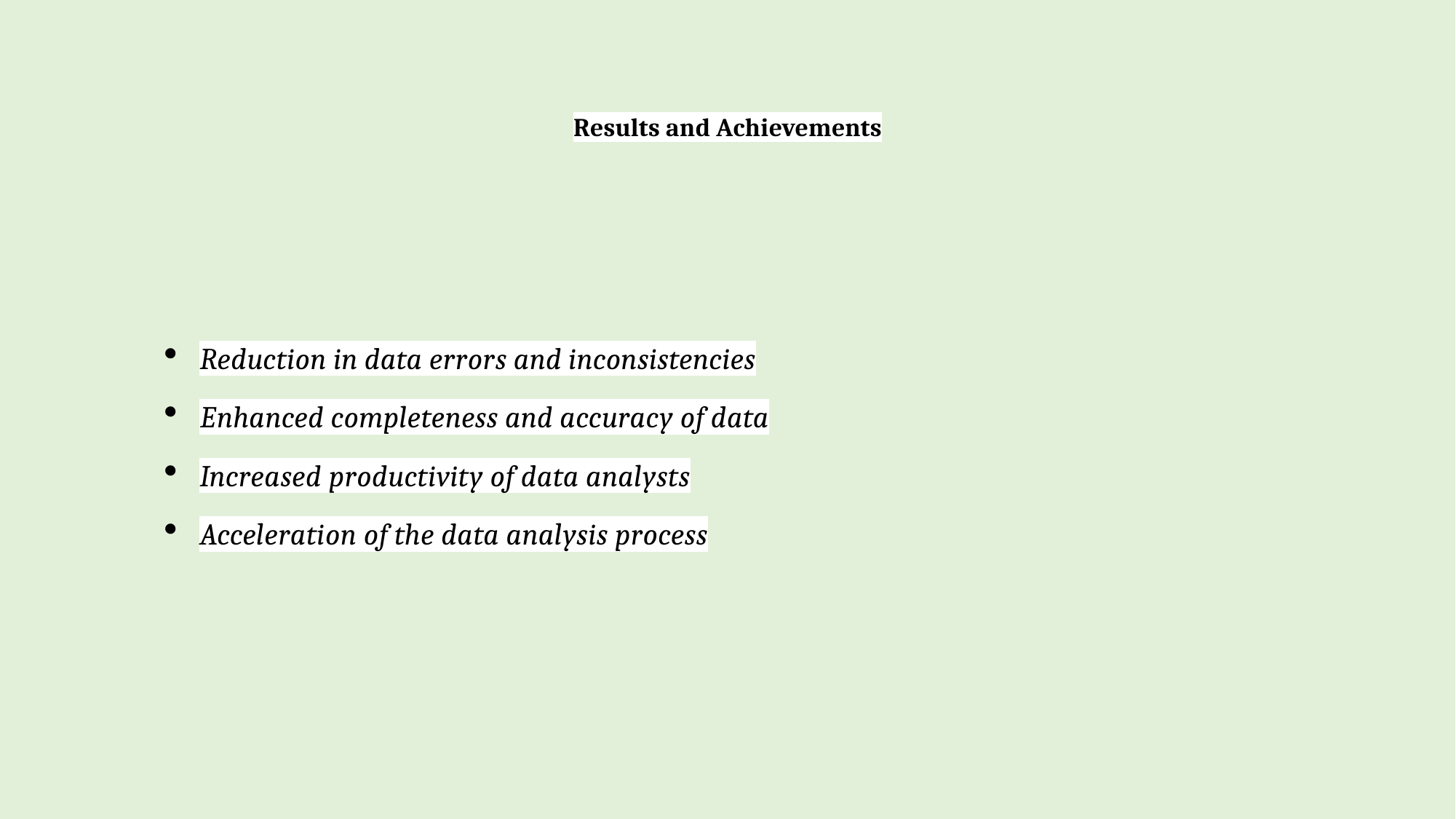

# Results and Achievements

Reduction in data errors and inconsistencies
Enhanced completeness and accuracy of data
Increased productivity of data analysts
Acceleration of the data analysis process